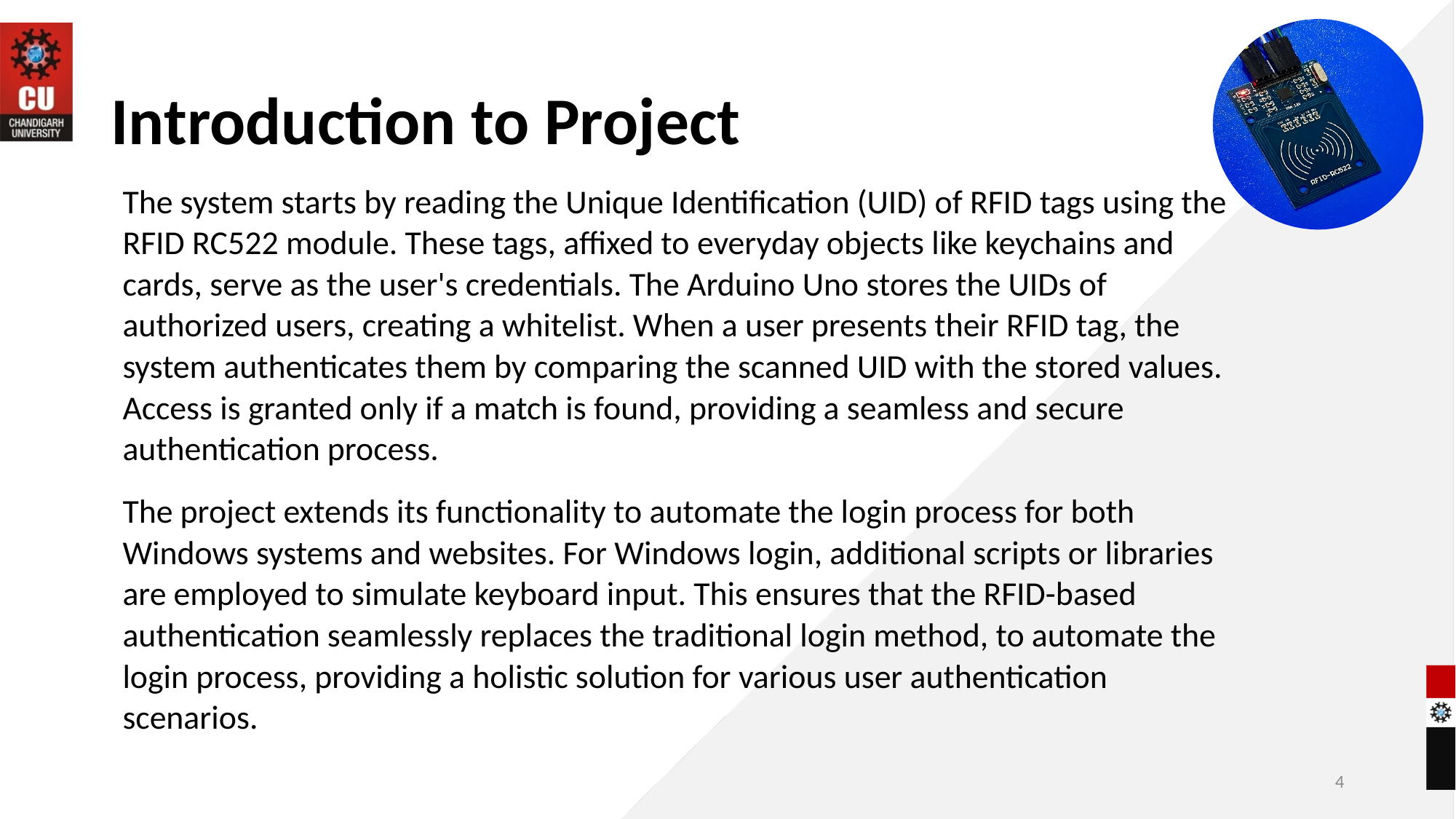

# Introduction to Project
The system starts by reading the Unique Identification (UID) of RFID tags using the RFID RC522 module. These tags, affixed to everyday objects like keychains and cards, serve as the user's credentials. The Arduino Uno stores the UIDs of authorized users, creating a whitelist. When a user presents their RFID tag, the system authenticates them by comparing the scanned UID with the stored values. Access is granted only if a match is found, providing a seamless and secure authentication process.
The project extends its functionality to automate the login process for both Windows systems and websites. For Windows login, additional scripts or libraries are employed to simulate keyboard input. This ensures that the RFID-based authentication seamlessly replaces the traditional login method, to automate the login process, providing a holistic solution for various user authentication scenarios.
4